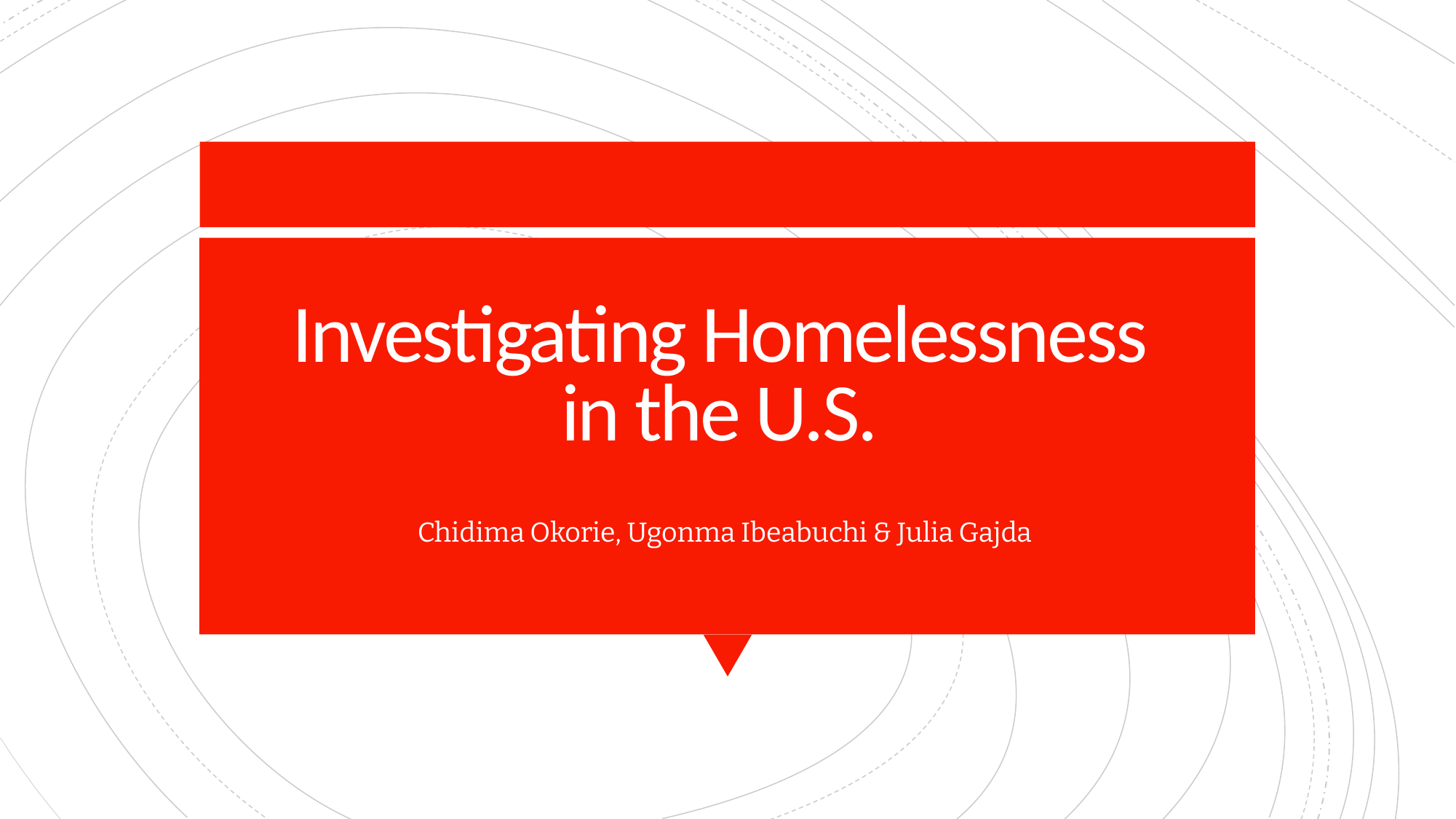

# Investigating Homelessness in the U.S.

Chidima Okorie, Ugonma Ibeabuchi & Julia Gajda